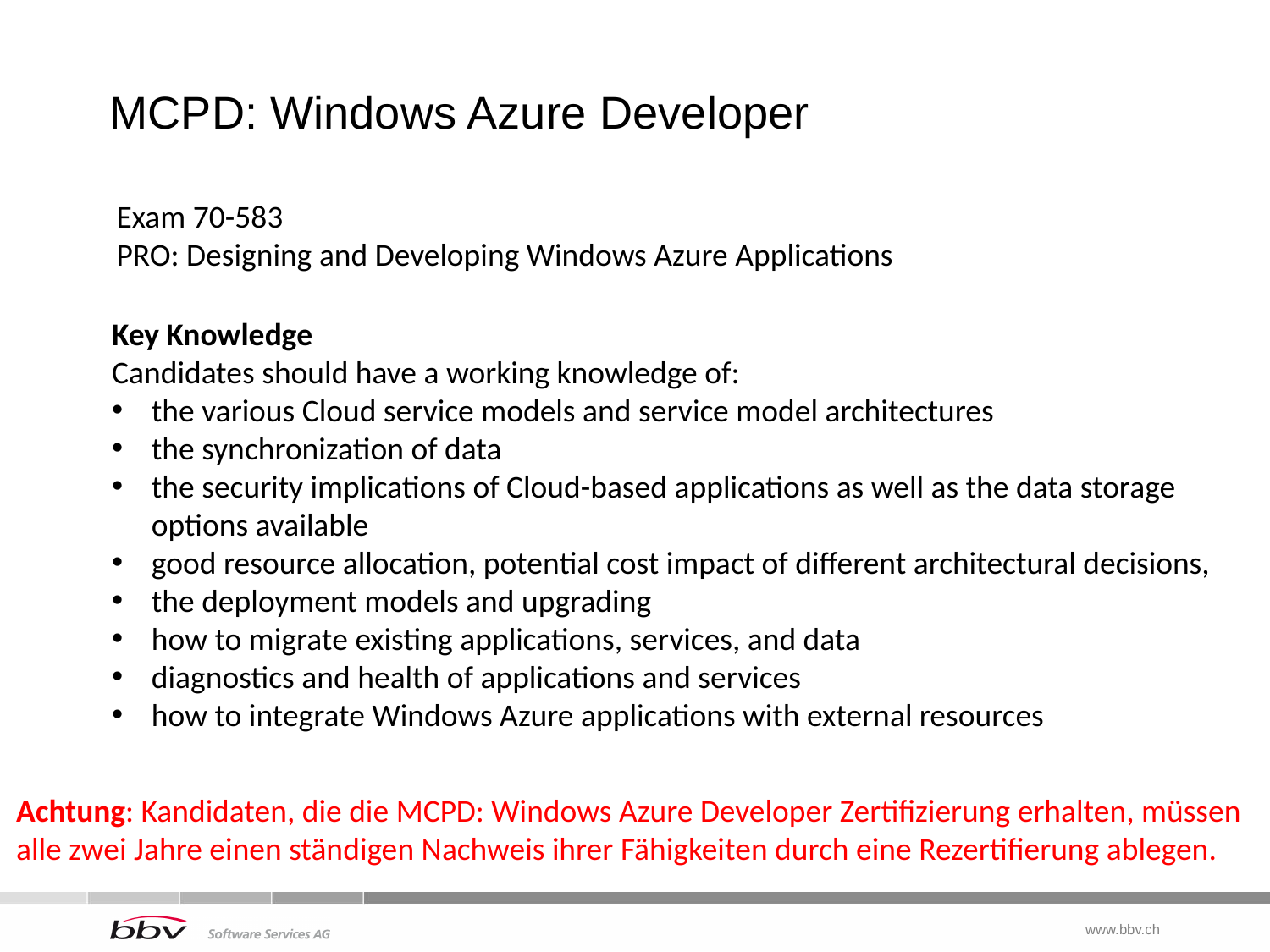

# MCPD: Windows Azure Developer
Exam 70-583
PRO: Designing and Developing Windows Azure Applications
Key Knowledge
Candidates should have a working knowledge of:
the various Cloud service models and service model architectures
the synchronization of data
the security implications of Cloud-based applications as well as the data storage options available
good resource allocation, potential cost impact of different architectural decisions,
the deployment models and upgrading
how to migrate existing applications, services, and data
diagnostics and health of applications and services
how to integrate Windows Azure applications with external resources
Achtung: Kandidaten, die die MCPD: Windows Azure Developer Zertifizierung erhalten, müssen
alle zwei Jahre einen ständigen Nachweis ihrer Fähigkeiten durch eine Rezertifierung ablegen.